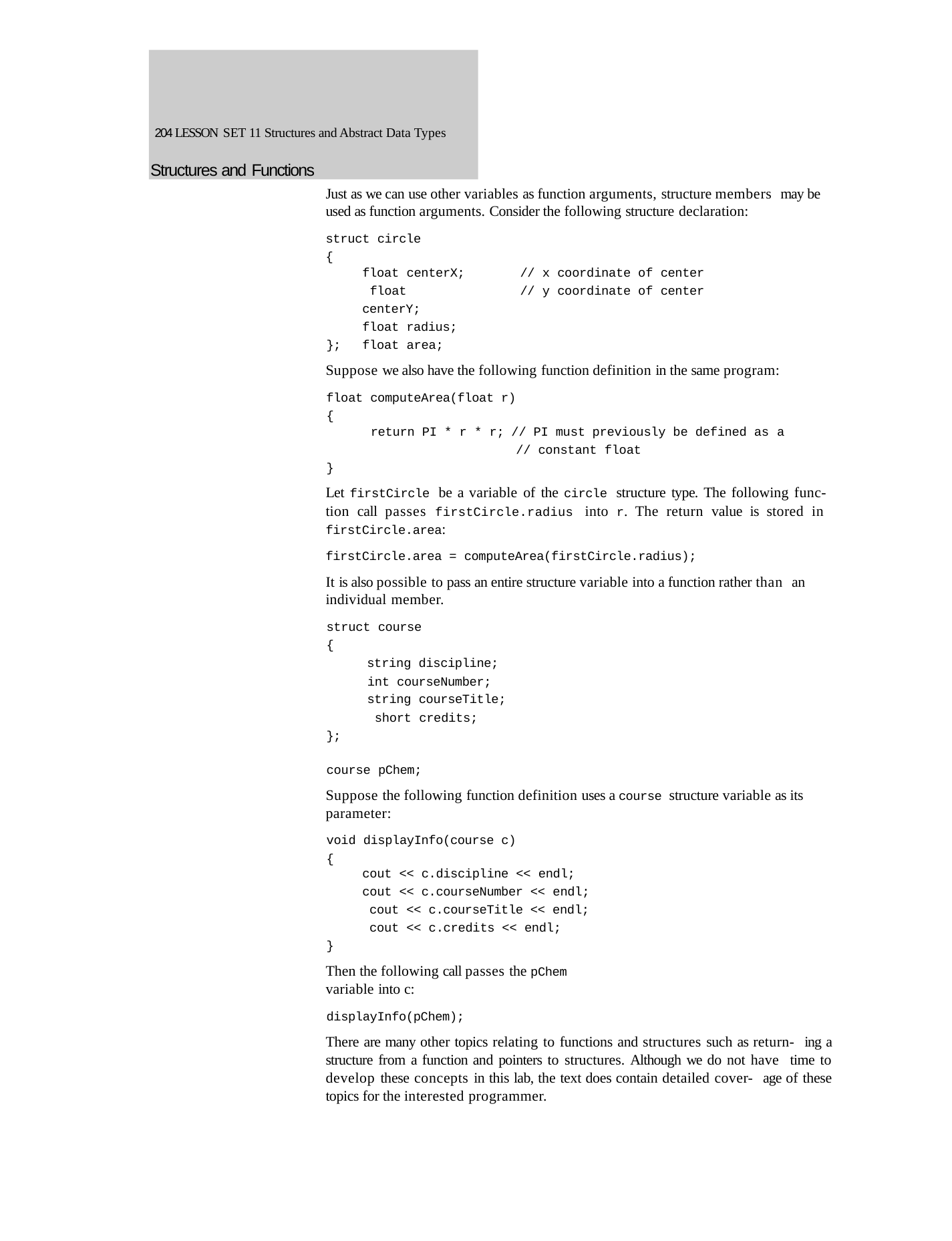

204 LESSON SET 11 Structures and Abstract Data Types

Structures and Functions
Just as we can use other variables as function arguments, structure members  may be used as function arguments. Consider the following structure declaration:
struct circle
{
float centerX;  float centerY;  float radius;  float area;
// x coordinate of center
// y coordinate of center
};
Suppose we also have the following function definition in the same program:
float computeArea(float r)
{
return PI * r * r; // PI must previously be defined as a
// constant float
}
Let firstCircle be a variable of the circle structure type. The following func-  tion call passes firstCircle.radius into r. The return value is stored in  firstCircle.area:
firstCircle.area = computeArea(firstCircle.radius);
It is also possible to pass an entire structure variable into a function rather than  an individual member.
struct course
{
string discipline;
int courseNumber;  string courseTitle;  short credits;
};

course pChem;
Suppose the following function definition uses a course structure variable as its  parameter:
void displayInfo(course c)
{
cout << c.discipline << endl;
cout << c.courseNumber << endl;  cout << c.courseTitle << endl;  cout << c.credits << endl;
}
Then the following call passes the pChem variable into c:
displayInfo(pChem);
There are many other topics relating to functions and structures such as return-  ing a structure from a function and pointers to structures. Although we do not have  time to develop these concepts in this lab, the text does contain detailed cover-  age of these topics for the interested programmer.